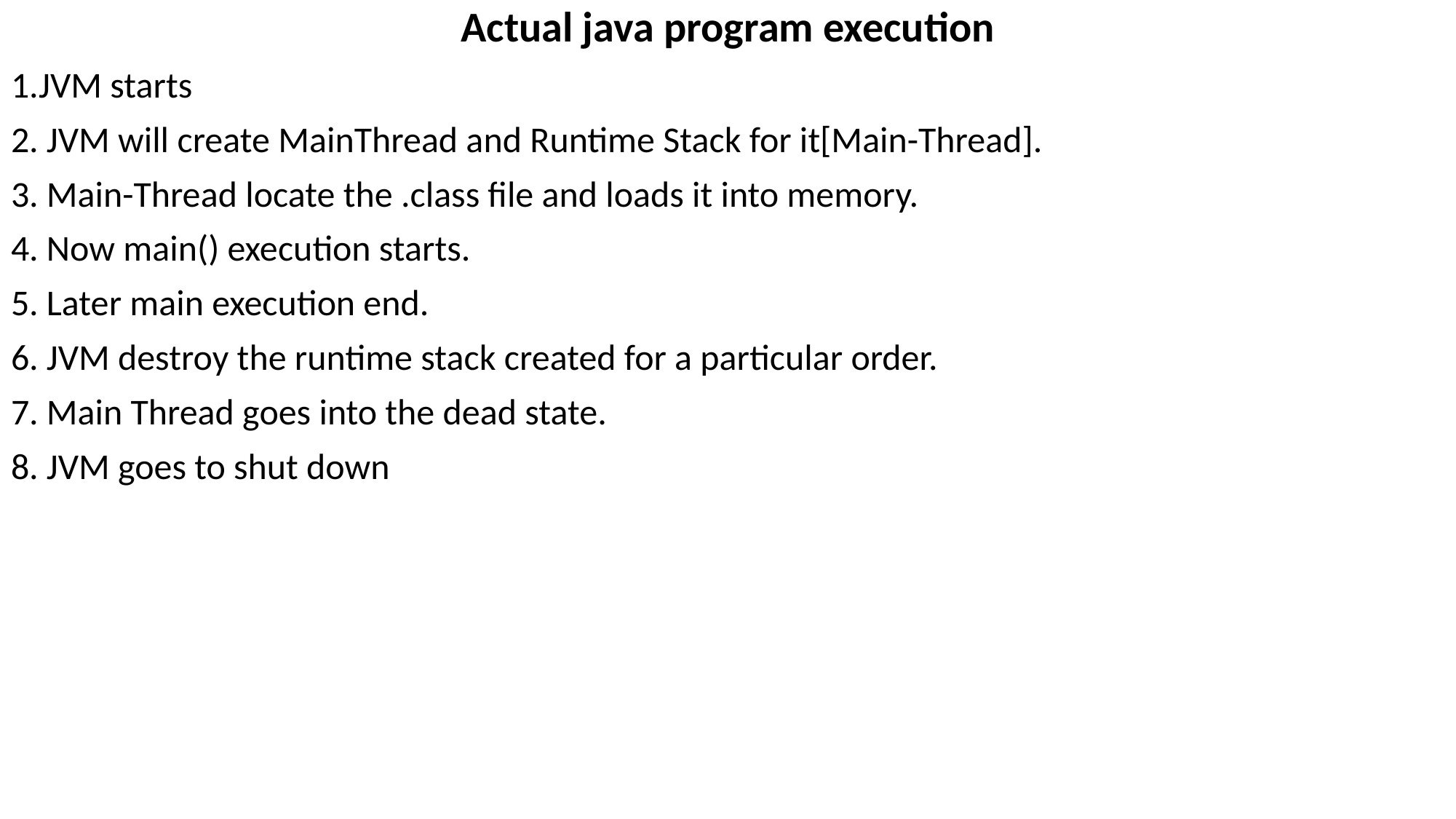

Actual java program execution
1.JVM starts
2. JVM will create MainThread and Runtime Stack for it[Main-Thread].
3. Main-Thread locate the .class file and loads it into memory.
4. Now main() execution starts.
5. Later main execution end.
6. JVM destroy the runtime stack created for a particular order.
7. Main Thread goes into the dead state.
8. JVM goes to shut down